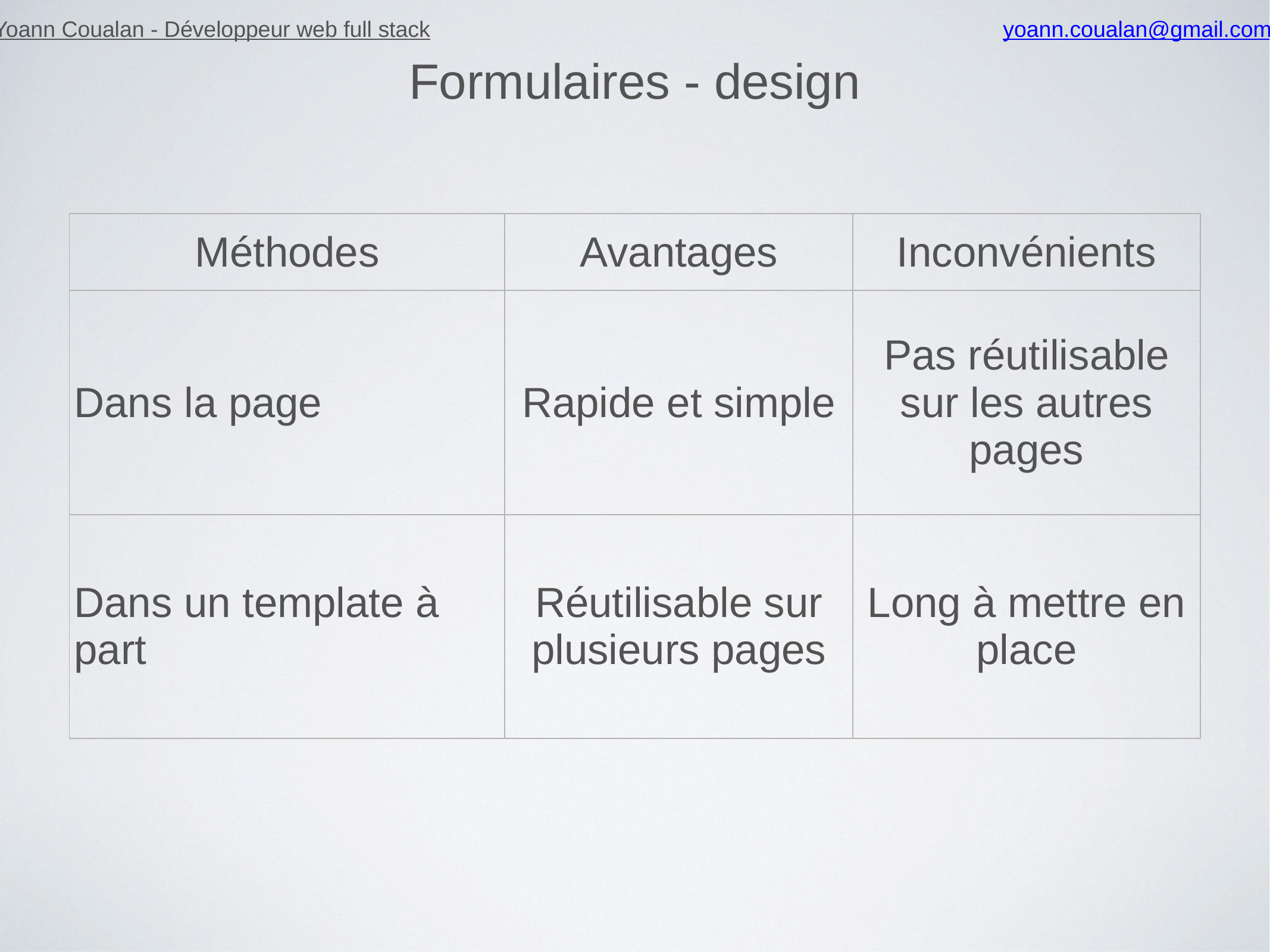

Yoann Coualan - Développeur web full stack
yoann.coualan@gmail.com
Formulaires - design
| Méthodes | Avantages | Inconvénients |
| --- | --- | --- |
| Dans la page | Rapide et simple | Pas réutilisable sur les autres pages |
| Dans un template à part | Réutilisable sur plusieurs pages | Long à mettre en place |